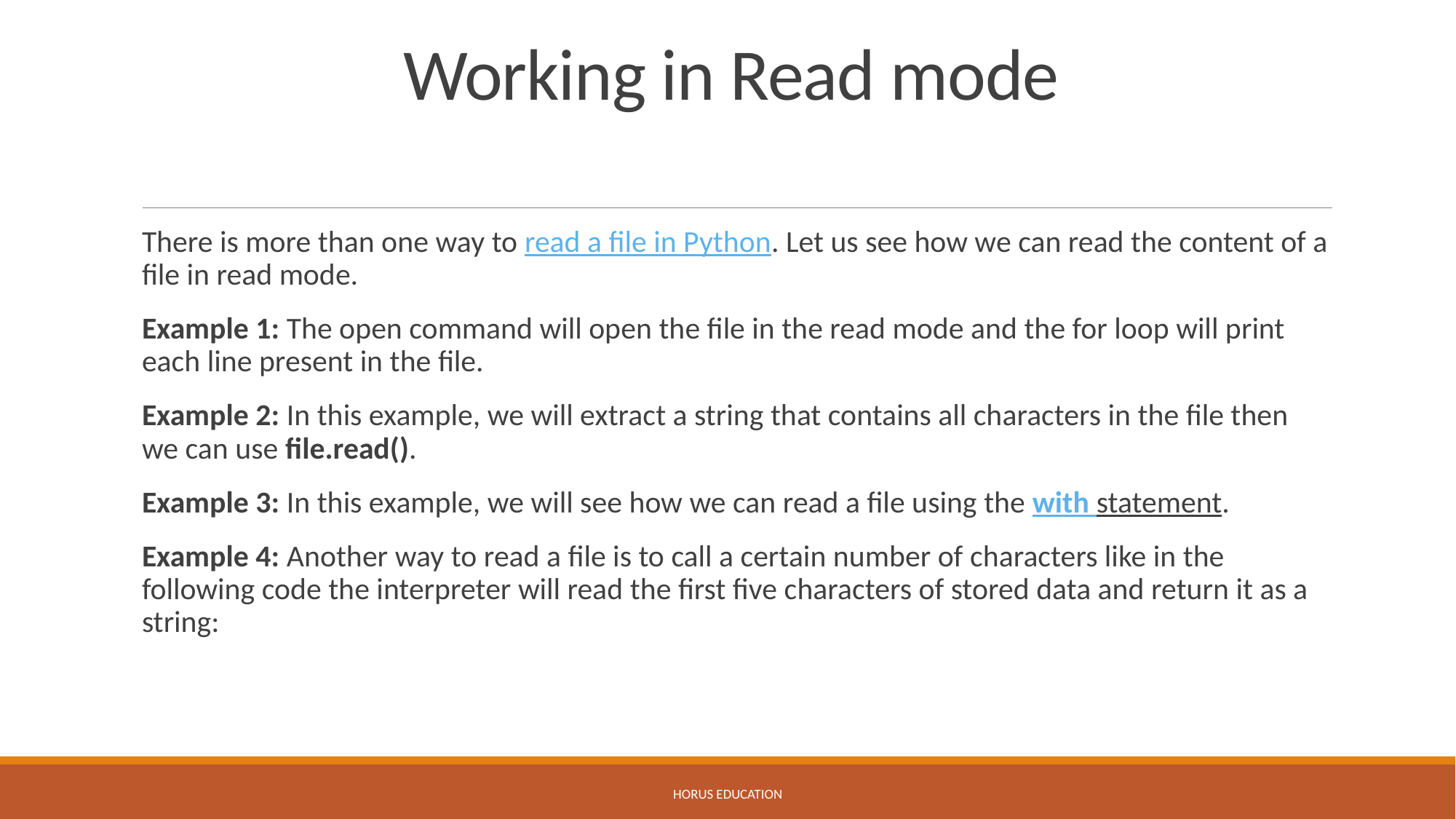

# Working in Read mode
There is more than one way to read a file in Python. Let us see how we can read the content of a file in read mode.
Example 1: The open command will open the file in the read mode and the for loop will print each line present in the file.
Example 2: In this example, we will extract a string that contains all characters in the file then we can use file.read().
Example 3: In this example, we will see how we can read a file using the with statement.
Example 4: Another way to read a file is to call a certain number of characters like in the following code the interpreter will read the first five characters of stored data and return it as a string:

HORUS EDUCATION